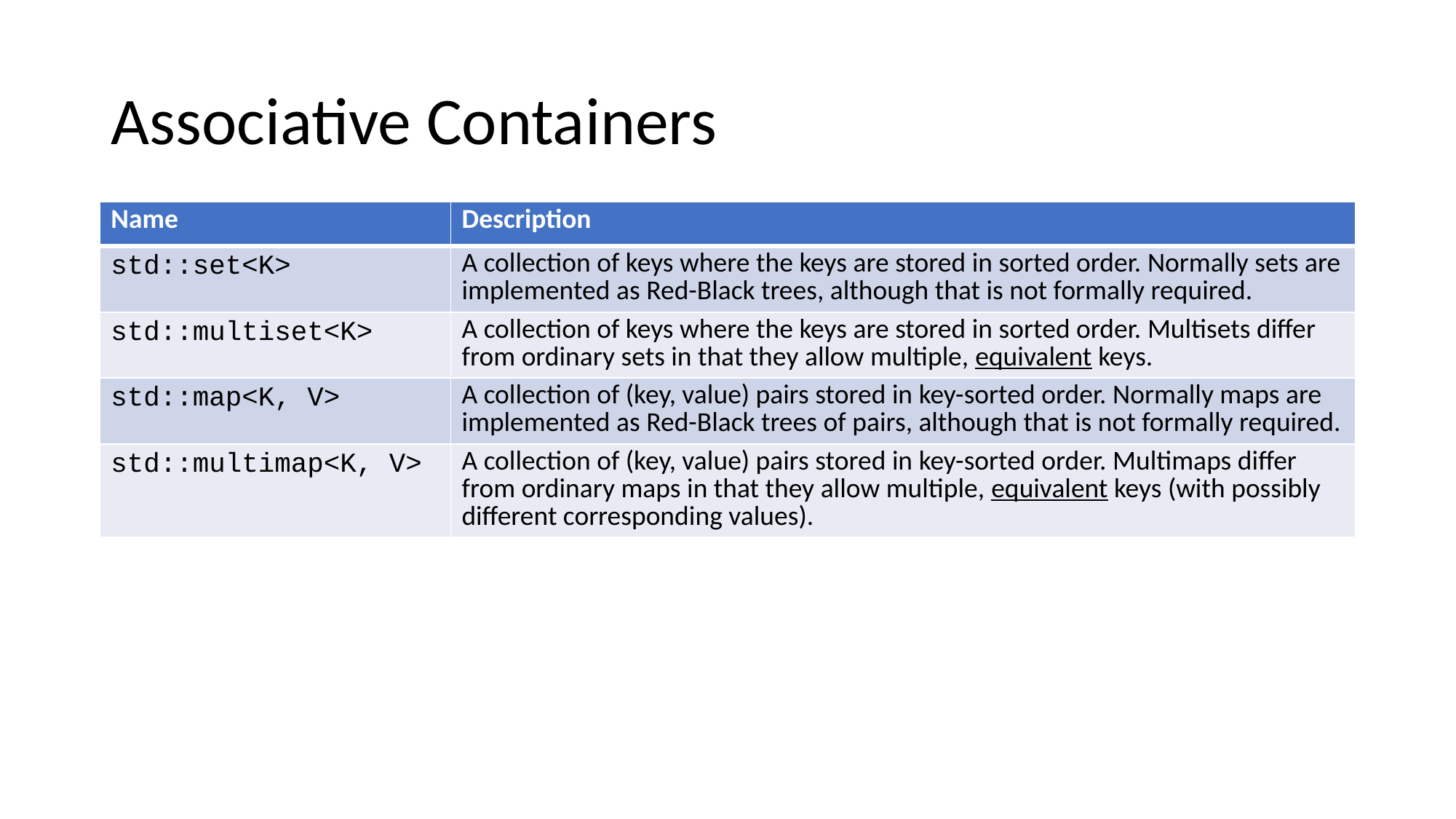

# Associative Containers
| Name | Description |
| --- | --- |
| std::set<K> | A collection of keys where the keys are stored in sorted order. Normally sets are implemented as Red-Black trees, although that is not formally required. |
| std::multiset<K> | A collection of keys where the keys are stored in sorted order. Multisets differ from ordinary sets in that they allow multiple, equivalent keys. |
| std::map<K, V> | A collection of (key, value) pairs stored in key-sorted order. Normally maps are implemented as Red-Black trees of pairs, although that is not formally required. |
| std::multimap<K, V> | A collection of (key, value) pairs stored in key-sorted order. Multimaps differ from ordinary maps in that they allow multiple, equivalent keys (with possibly different corresponding values). |